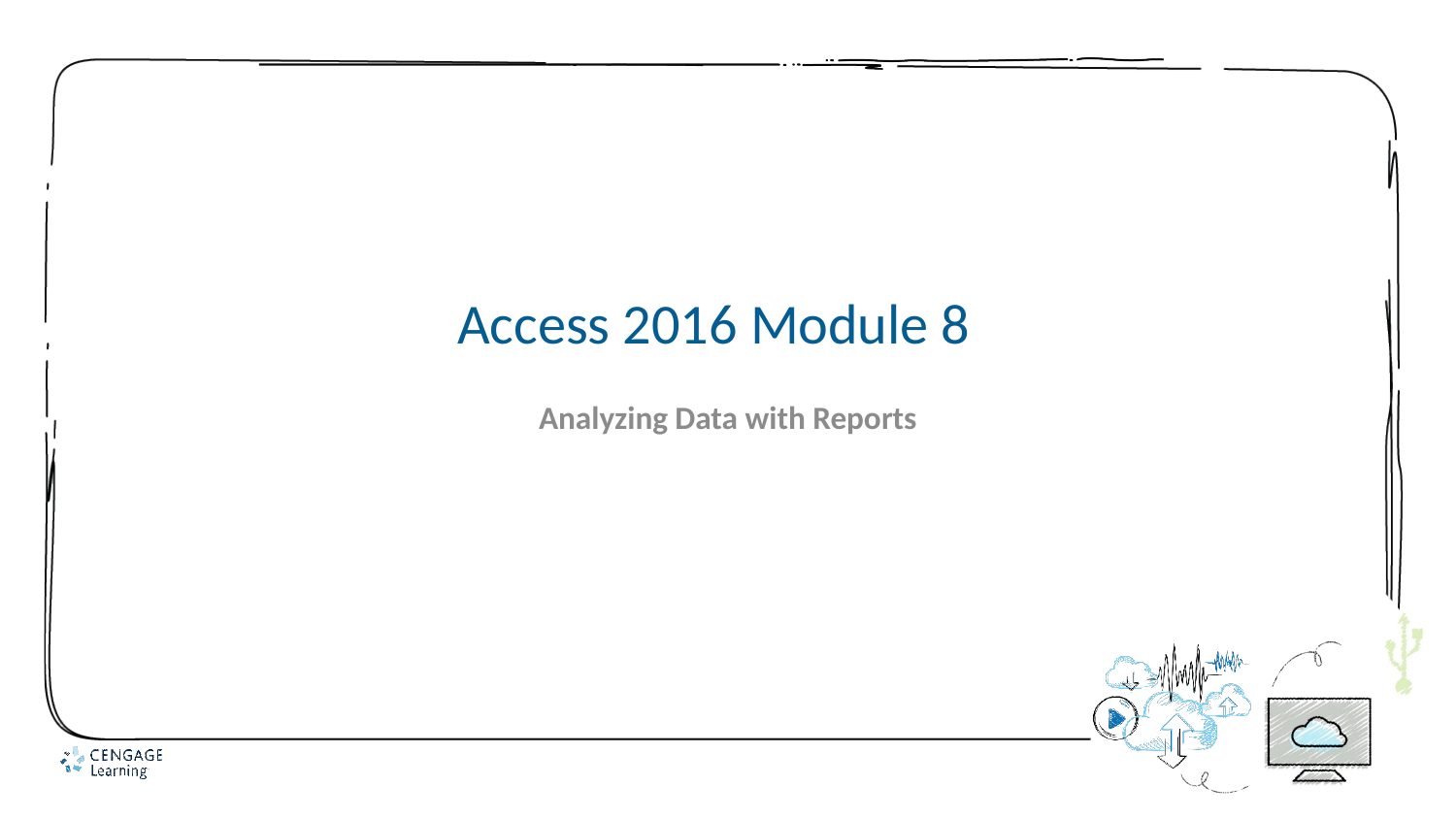

# Access 2016 Module 8
Analyzing Data with Reports